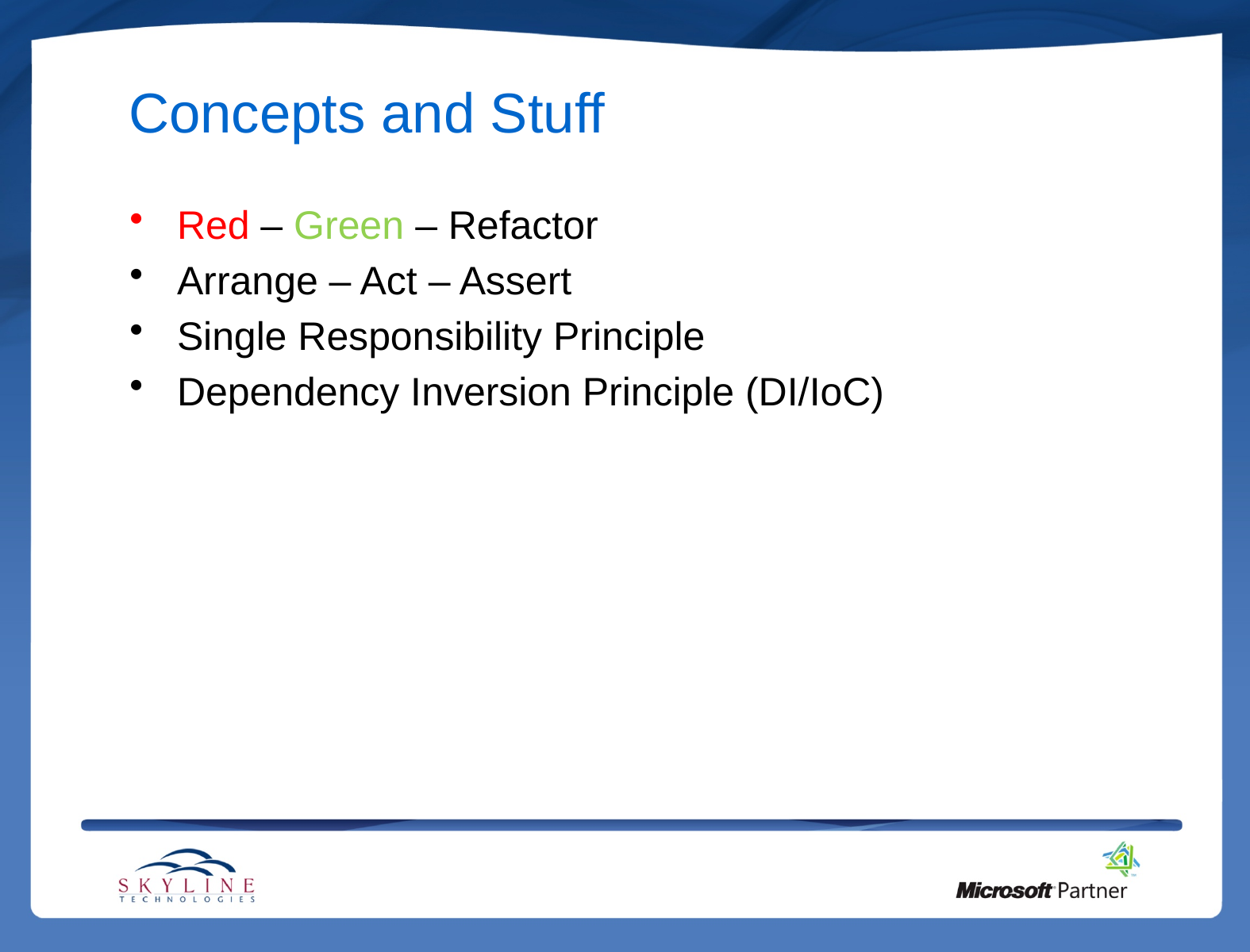

# Concepts and Stuff
Red – Green – Refactor
Arrange – Act – Assert
Single Responsibility Principle
Dependency Inversion Principle (DI/IoC)